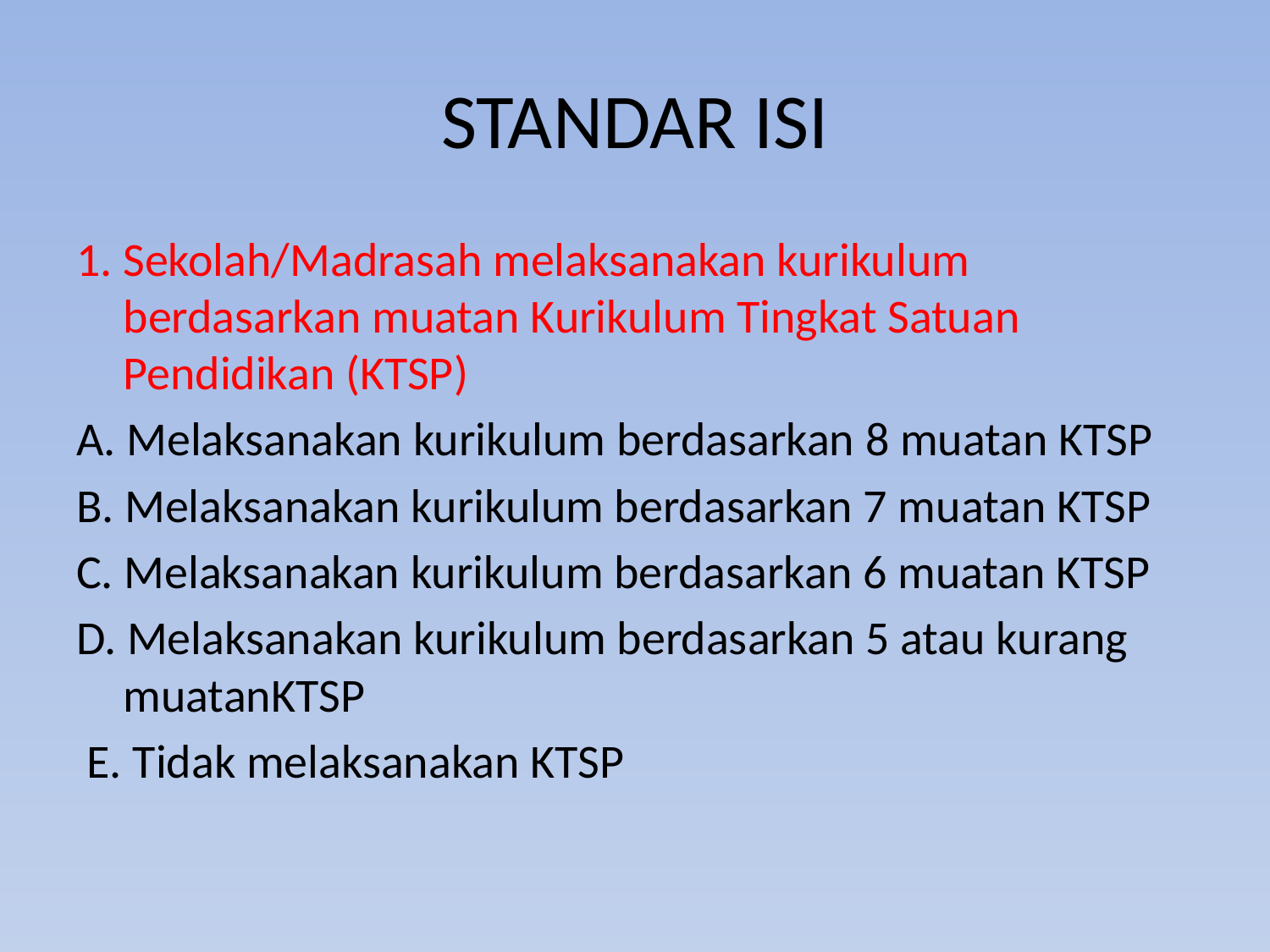

# STANDAR ISI
1. Sekolah/Madrasah melaksanakan kurikulum    berdasarkan muatan Kurikulum Tingkat Satuan Pendidikan (KTSP)
A. Melaksanakan kurikulum berdasarkan 8 muatan KTSP
B. Melaksanakan kurikulum berdasarkan 7 muatan KTSP
C. Melaksanakan kurikulum berdasarkan 6 muatan KTSP
D. Melaksanakan kurikulum berdasarkan 5 atau kurang muatanKTSP
 E. Tidak melaksanakan KTSP